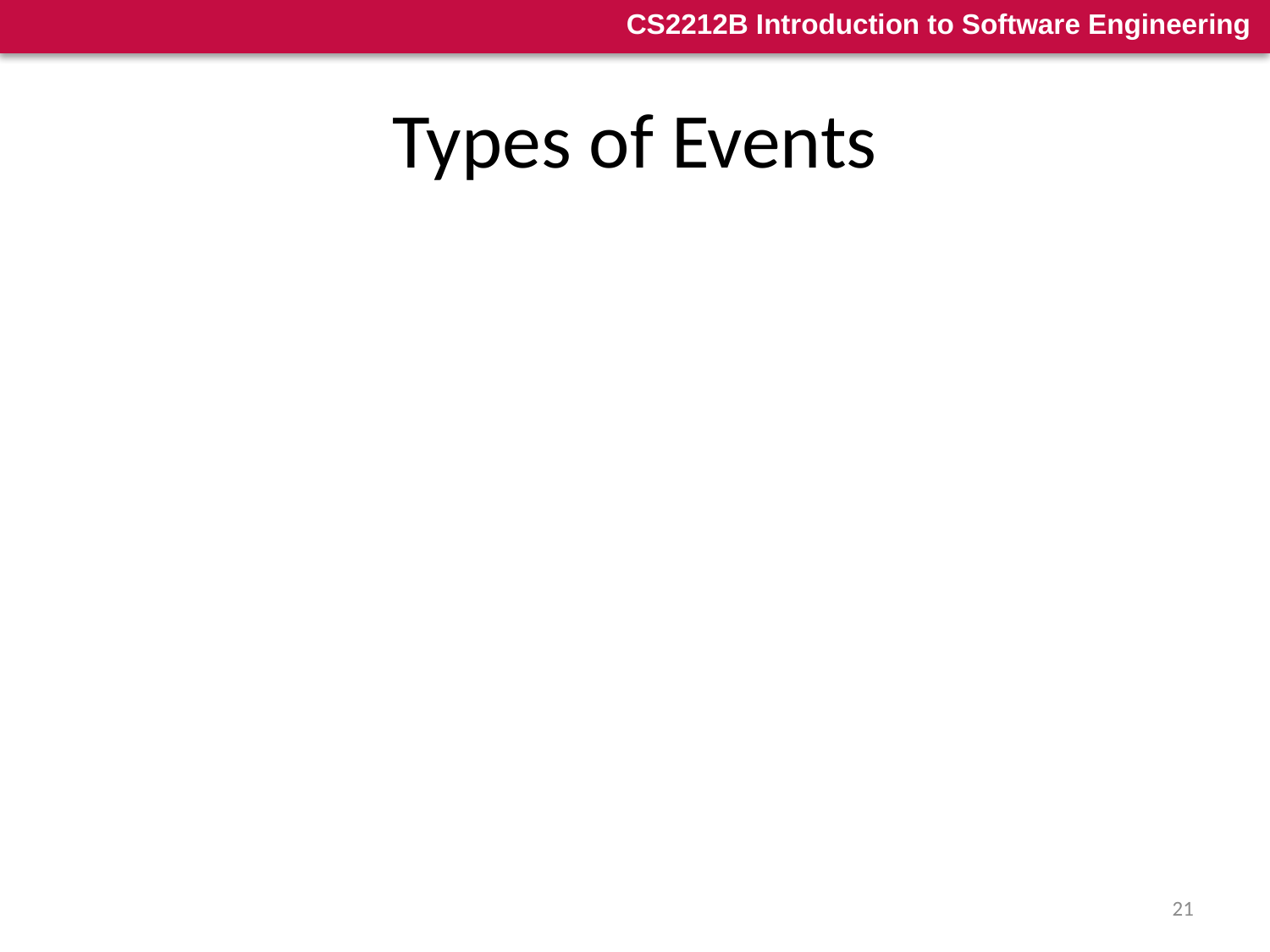

# Types of Events
Temporal events
Occur as a result of reaching a point in time
Many information systems produce outputs at defined intervals, such as a payroll system producing paychecks at the end of each month

State events
Occur when something happens inside the system that triggers the need for processing
E.g., the share price of NT drops below a certain level and the system alerts a certain customer. Often state events occur as a result of external events
21